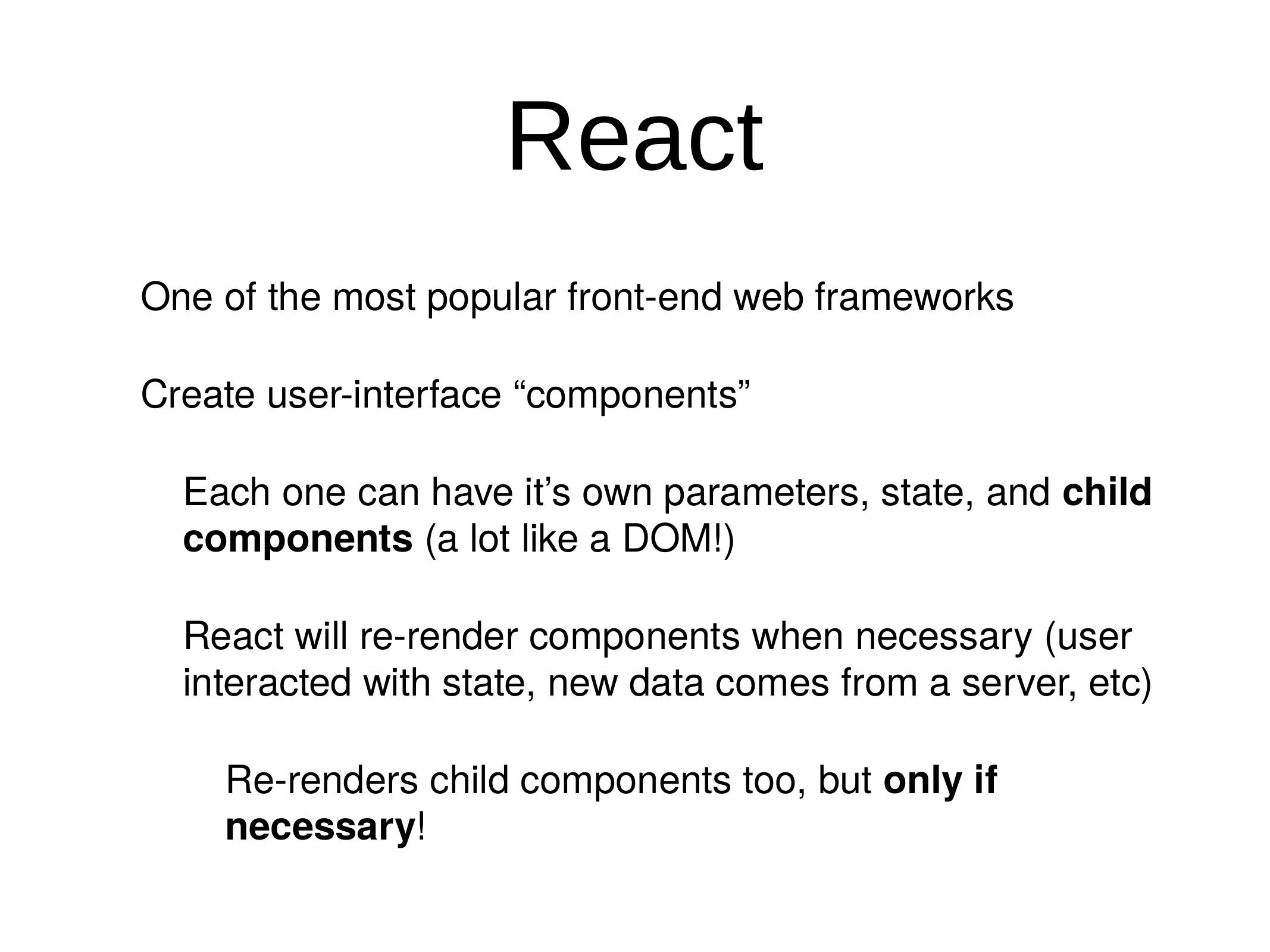

# React
One of the most popular front-end web frameworks
Create user-interface “components”
Each one can have it’s own parameters, state, and child components (a lot like a DOM!)
React will re-render components when necessary (user interacted with state, new data comes from a server, etc)
Re-renders child components too, but only if necessary!